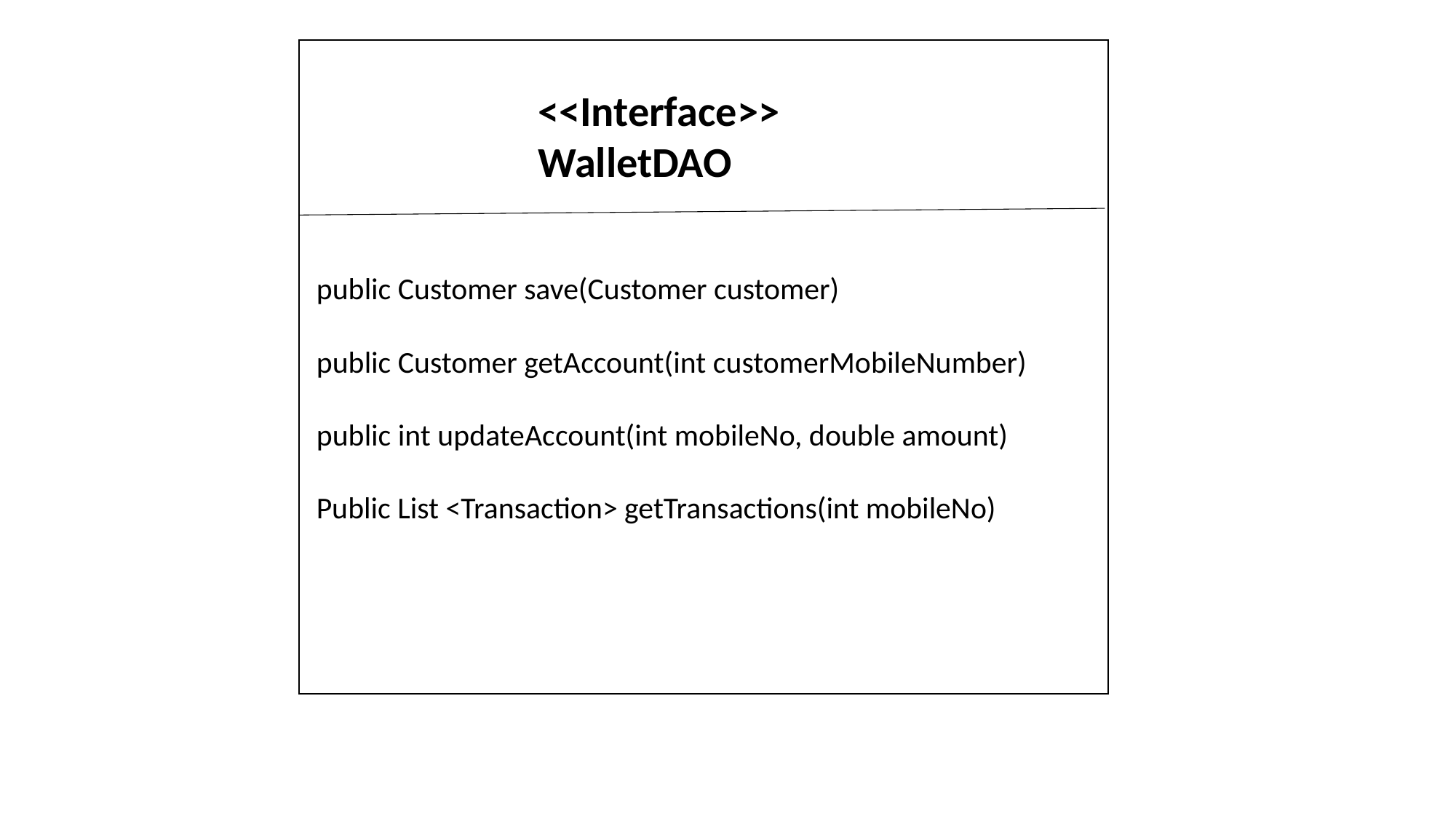

<<Interface>>
                       WalletDAO

public Customer save(Customer customer)

public Customer getAccount(int customerMobileNumber)

public int updateAccount(int mobileNo, double amount)

Public List <Transaction> getTransactions(int mobileNo)